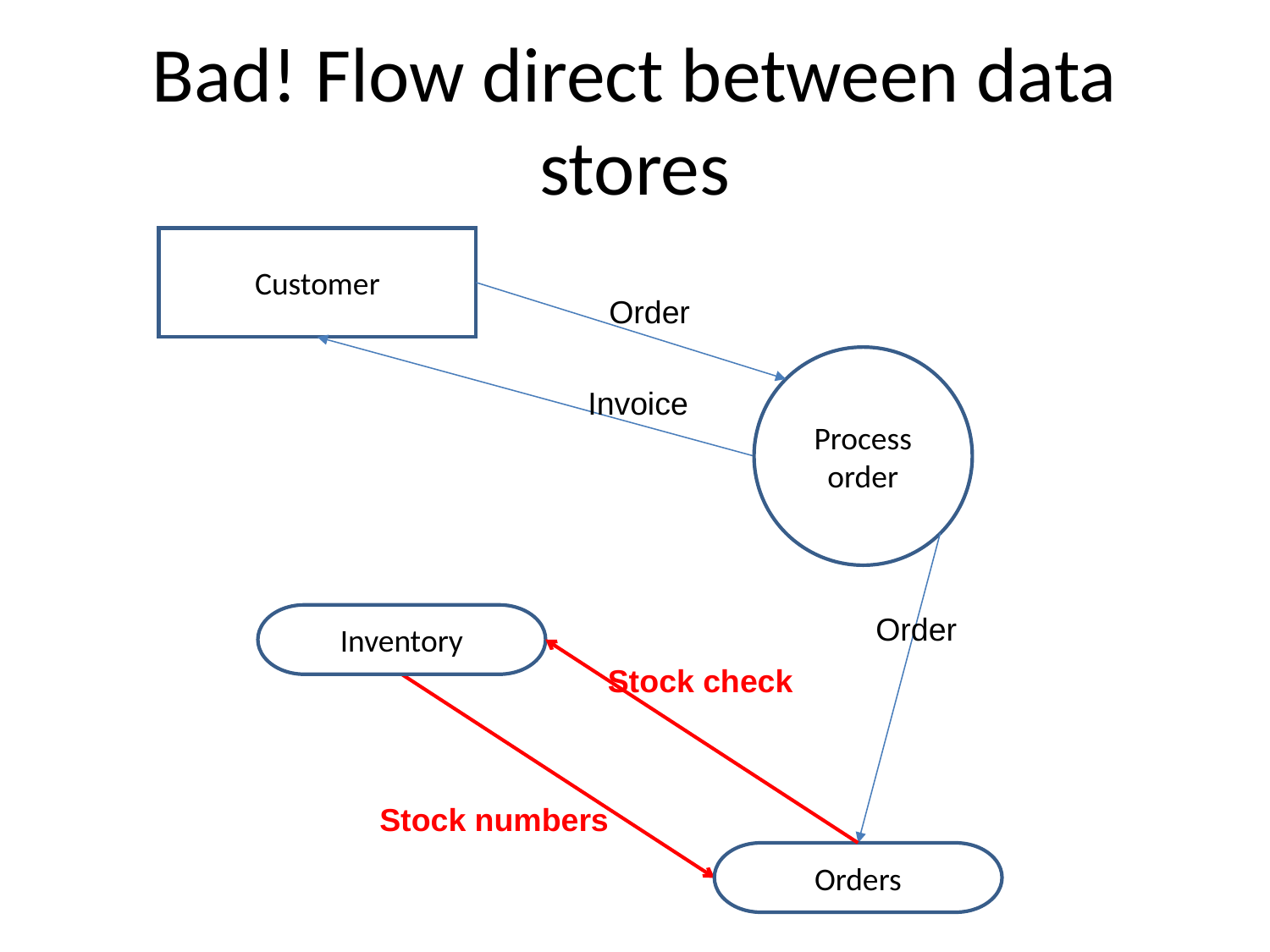

Bad! Flow direct between data stores
Customer

Order

Process
order
Invoice

Order

Inventory

Stock check

Stock numbers

Orders